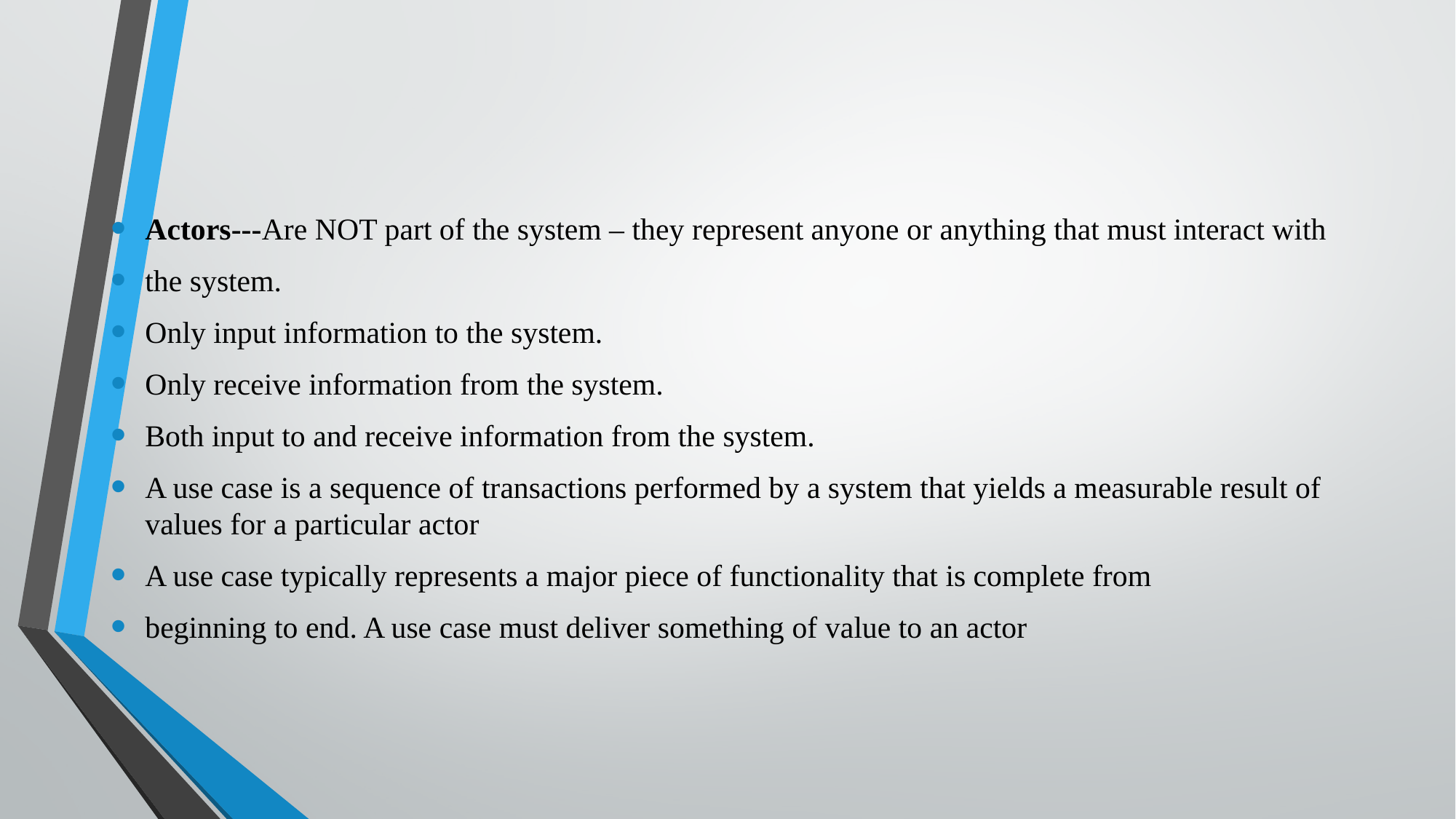

Actors---Are NOT part of the system – they represent anyone or anything that must interact with
the system.
Only input information to the system.
Only receive information from the system.
Both input to and receive information from the system.
A use case is a sequence of transactions performed by a system that yields a measurable result of values for a particular actor
A use case typically represents a major piece of functionality that is complete from
beginning to end. A use case must deliver something of value to an actor